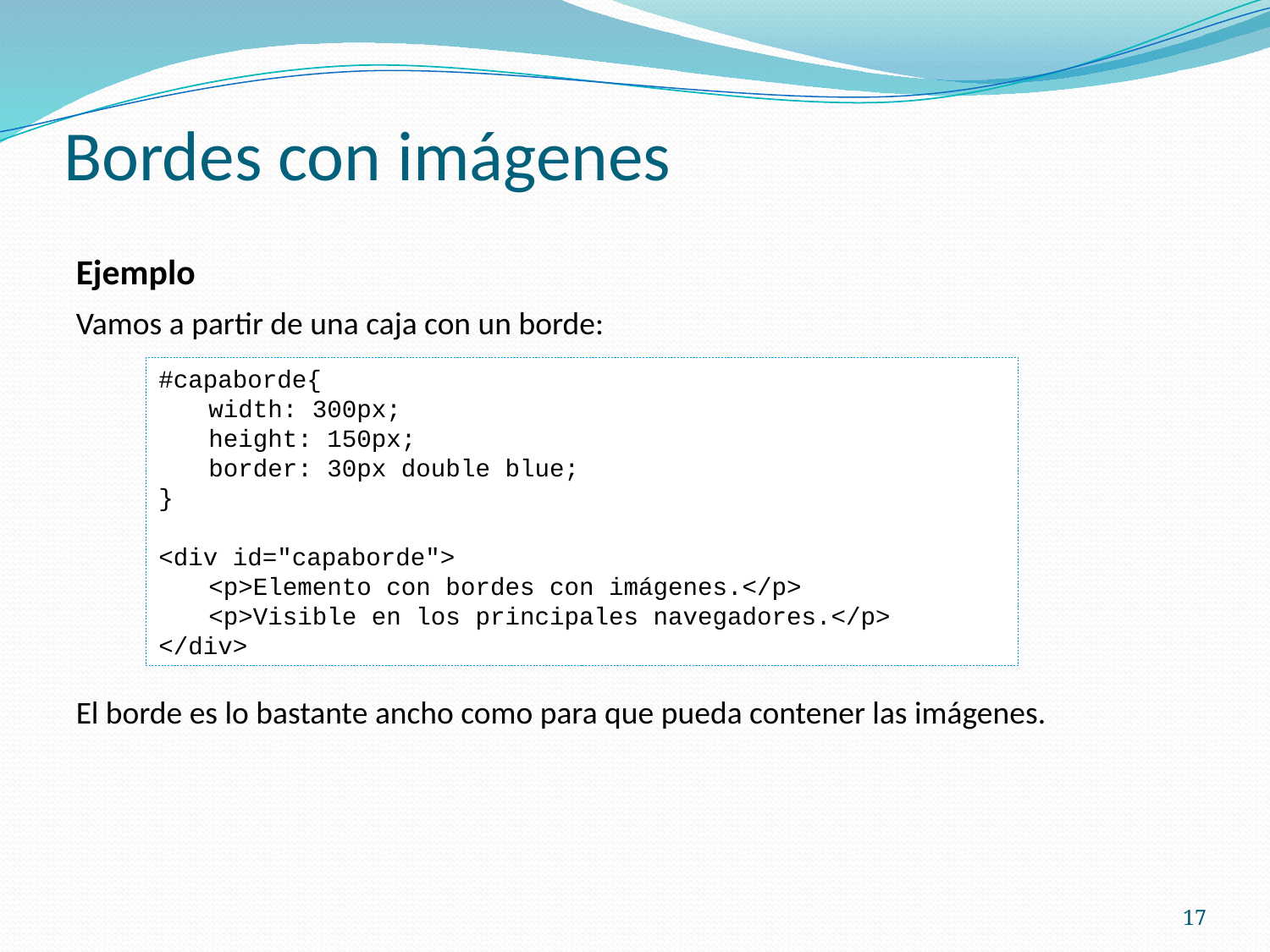

# Bordes con imágenes
Ejemplo
Vamos a partir de una caja con un borde:

El borde es lo bastante ancho como para que pueda contener las imágenes.

#capaborde{
width: 300px;
height: 150px;
border: 30px double blue;
}

<div id="capaborde">
<p>Elemento con bordes con imágenes.</p>
<p>Visible en los principales navegadores.</p>
</div>
17